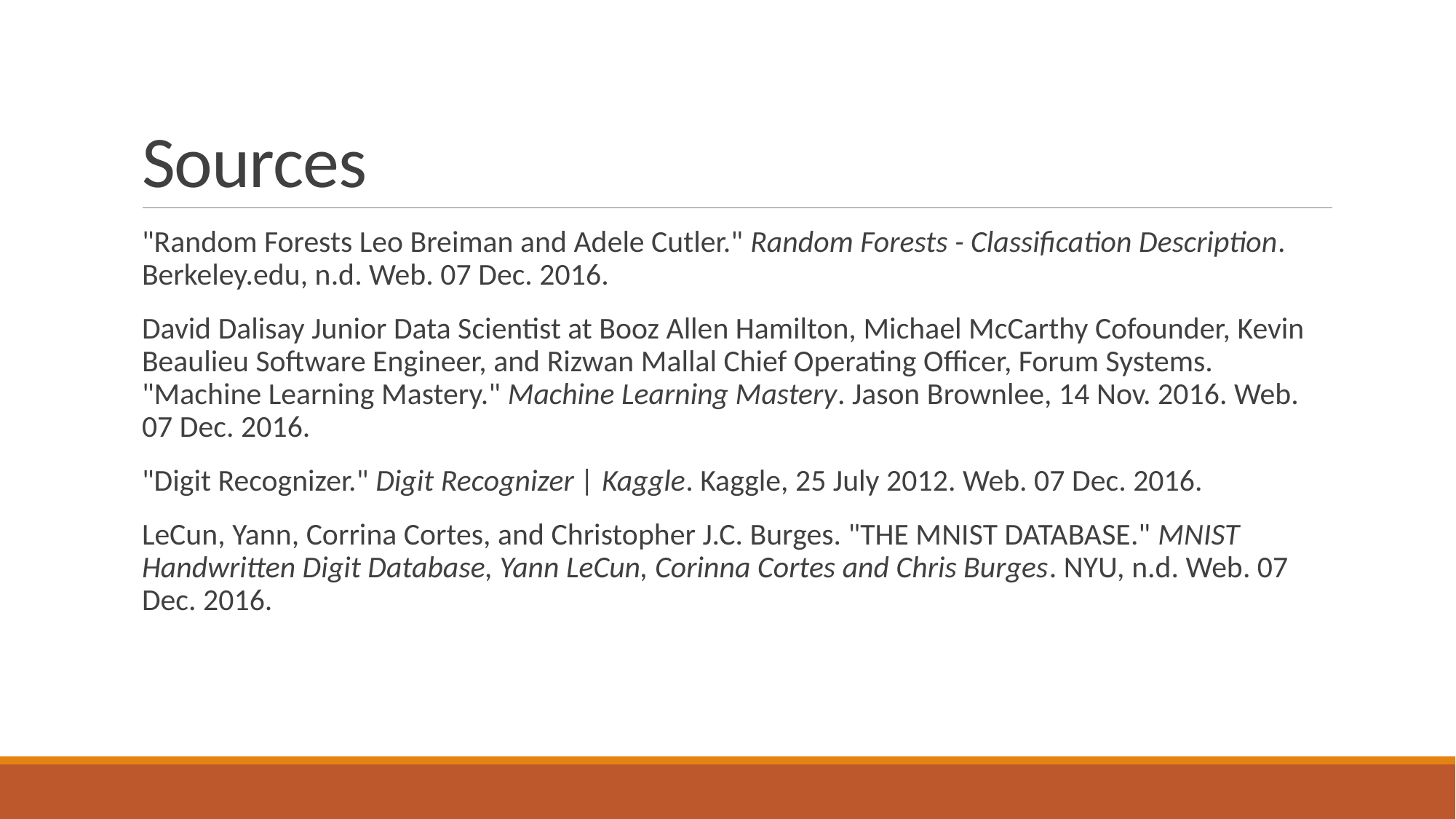

# Sources
"Random Forests Leo Breiman and Adele Cutler." Random Forests - Classification Description. Berkeley.edu, n.d. Web. 07 Dec. 2016.
David Dalisay Junior Data Scientist at Booz Allen Hamilton, Michael McCarthy Cofounder, Kevin Beaulieu Software Engineer, and Rizwan Mallal Chief Operating Officer, Forum Systems. "Machine Learning Mastery." Machine Learning Mastery. Jason Brownlee, 14 Nov. 2016. Web. 07 Dec. 2016.
"Digit Recognizer." Digit Recognizer | Kaggle. Kaggle, 25 July 2012. Web. 07 Dec. 2016.
LeCun, Yann, Corrina Cortes, and Christopher J.C. Burges. "THE MNIST DATABASE." MNIST Handwritten Digit Database, Yann LeCun, Corinna Cortes and Chris Burges. NYU, n.d. Web. 07 Dec. 2016.